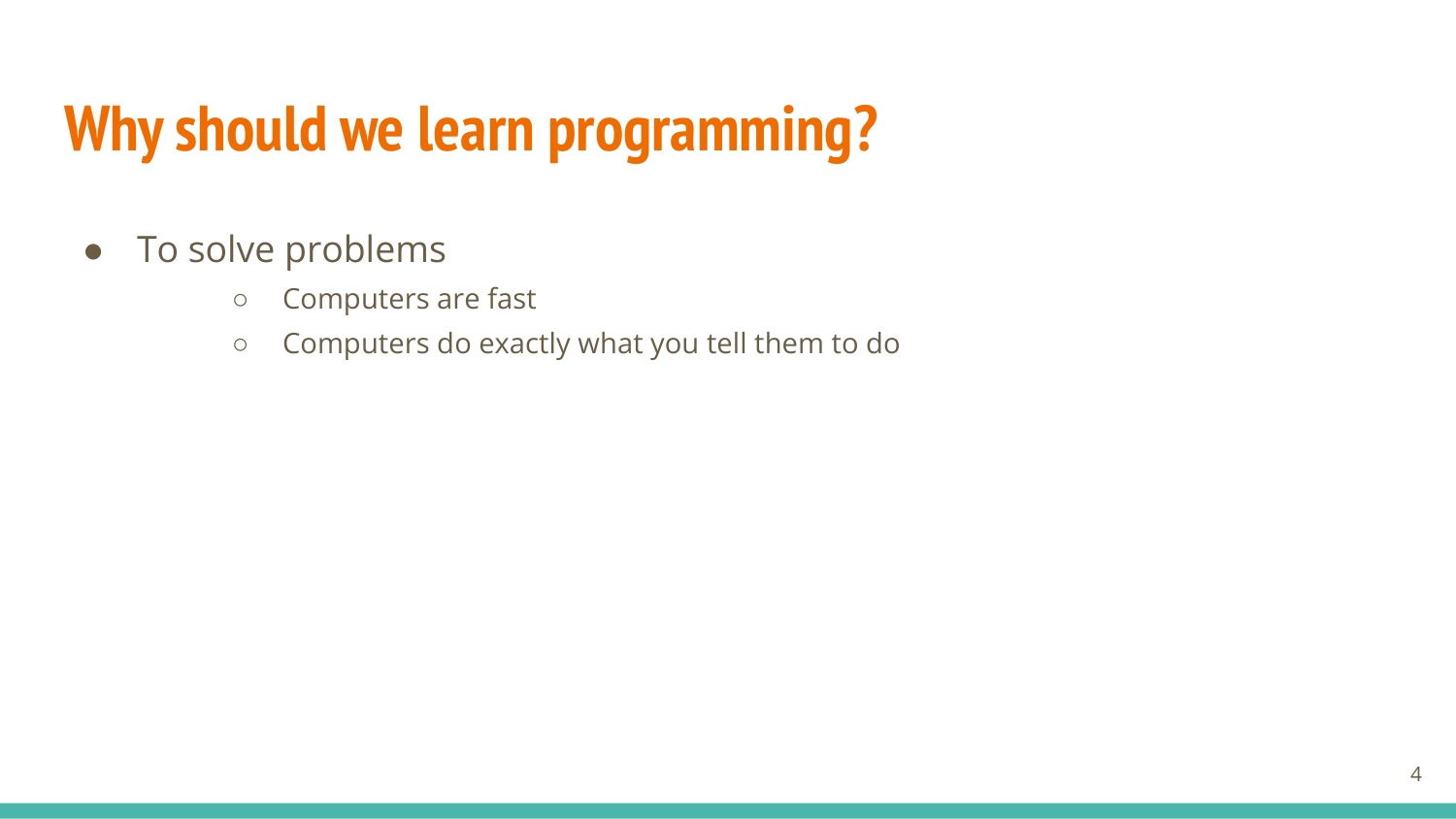

# Why should we learn programming?
To solve problems
Computers are fast
Computers do exactly what you tell them to do

4